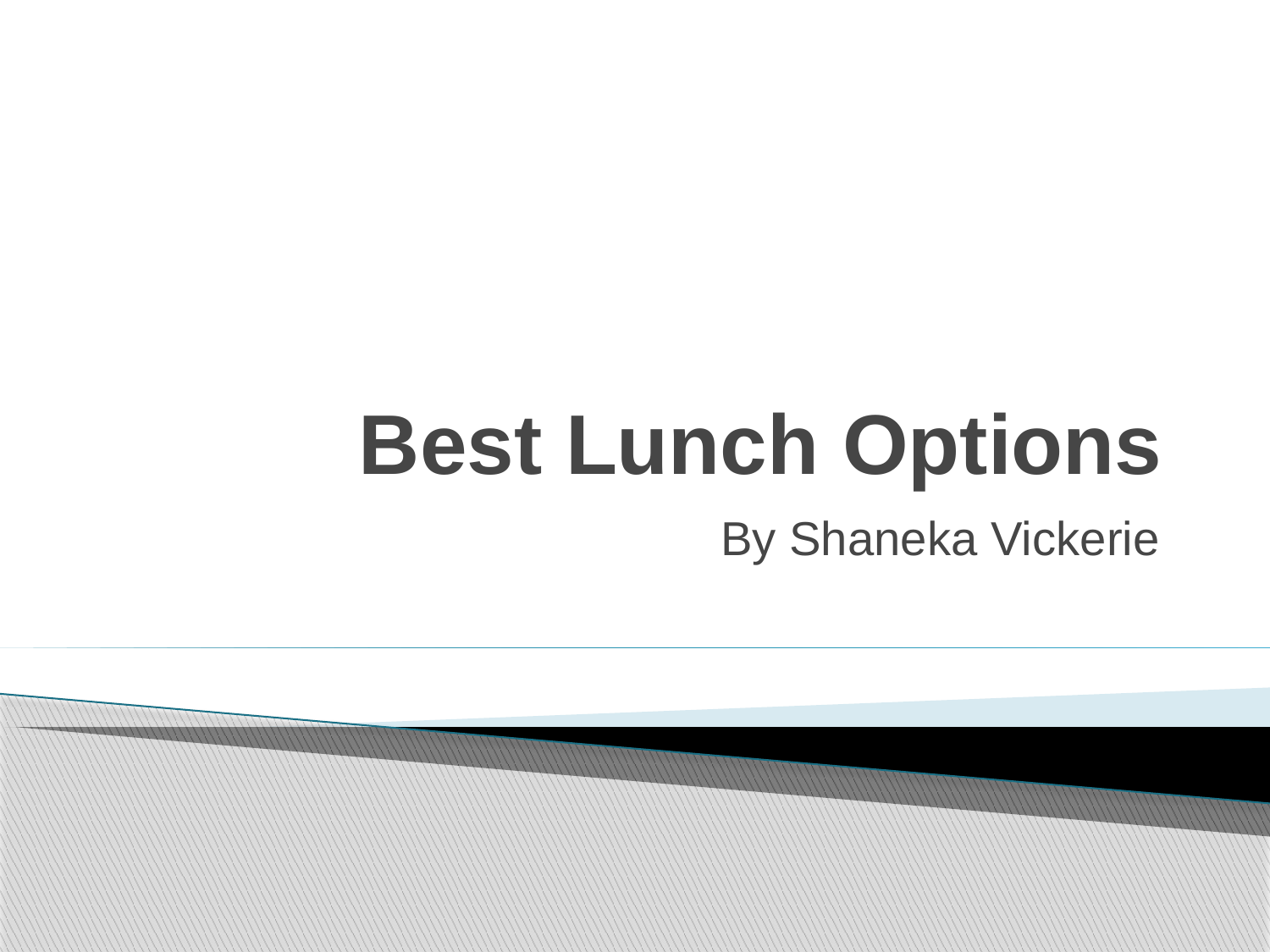

# Best Lunch Options
By Shaneka Vickerie